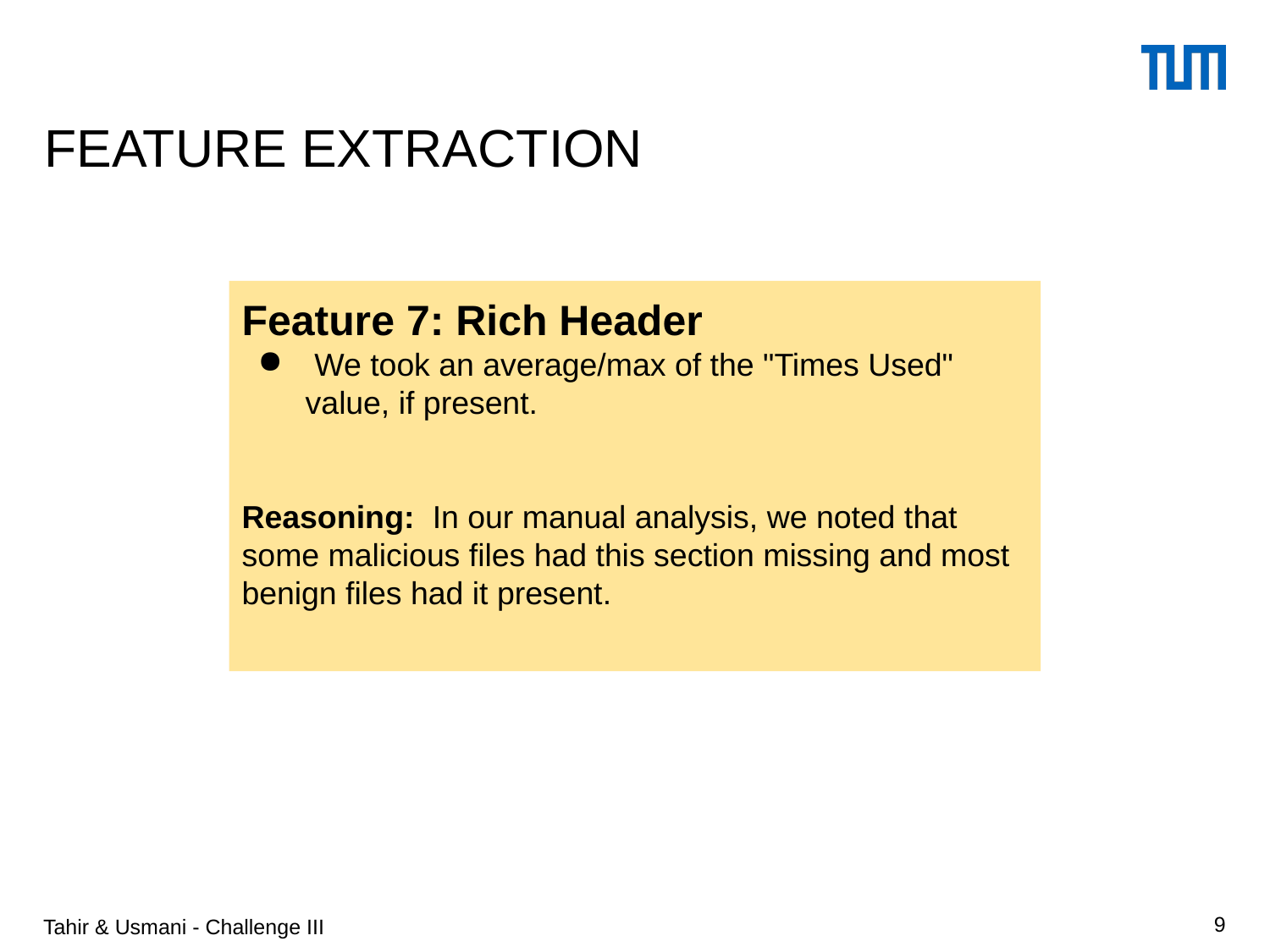

# FEATURE EXTRACTION
Feature 7: Rich Header
 We took an average/max of the "Times Used" value, if present.

Reasoning:  In our manual analysis, we noted that some malicious files had this section missing and most benign files had it present.

Tahir & Usmani - Challenge III
9